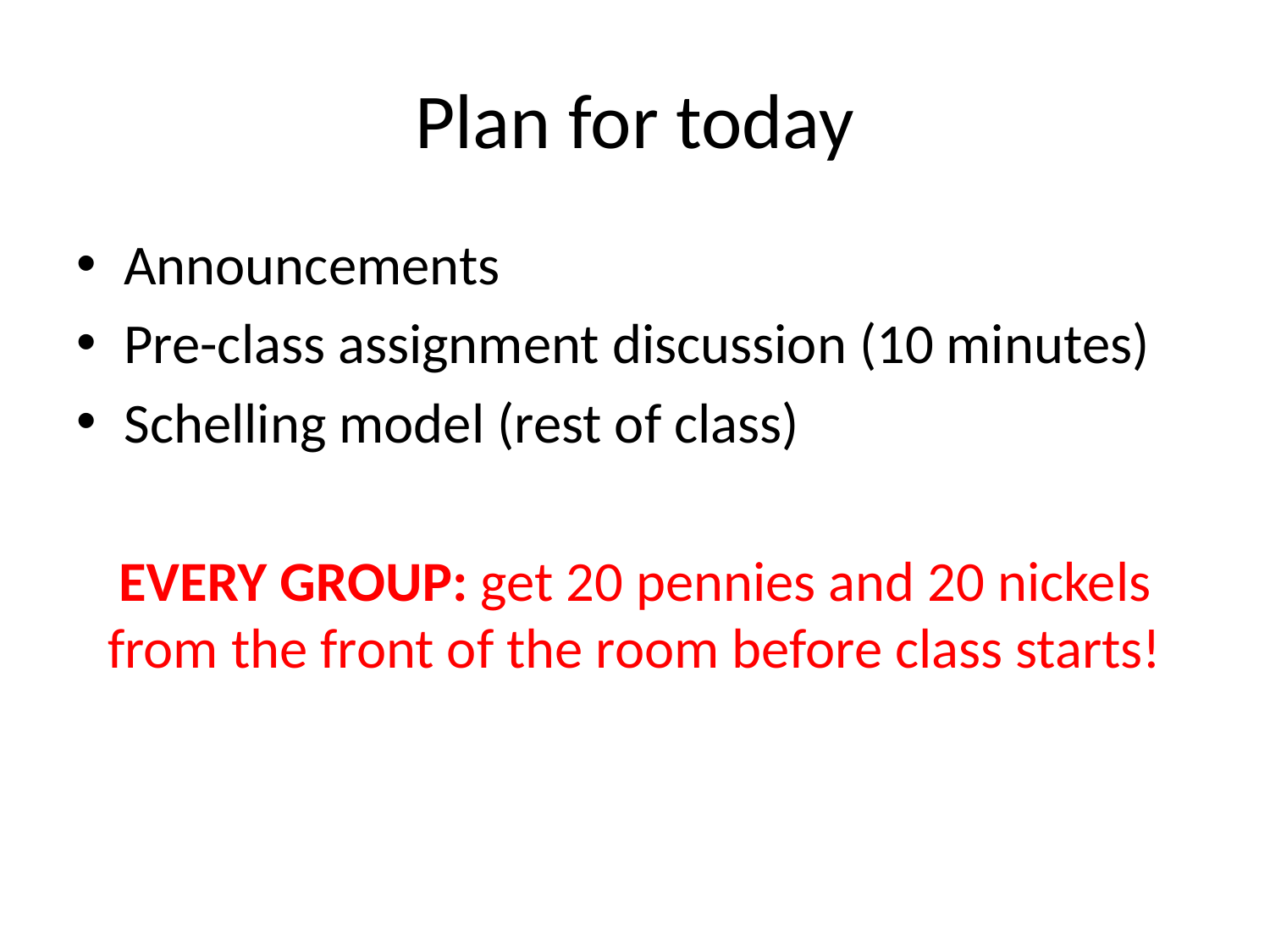

# Plan for today
Announcements
Pre-class assignment discussion (10 minutes)
Schelling model (rest of class)

EVERY GROUP: get 20 pennies and 20 nickels from the front of the room before class starts!